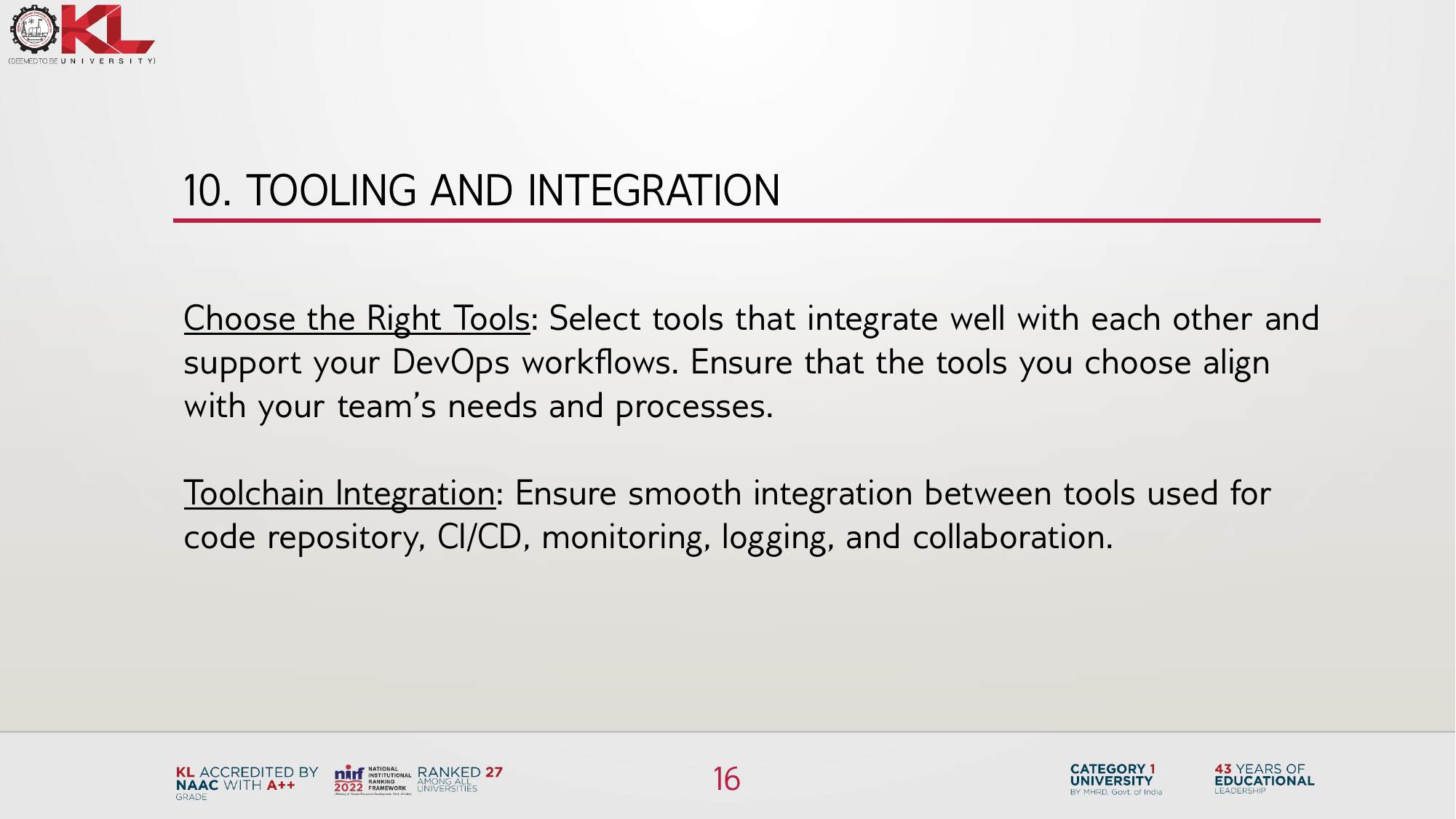

# 10. Tooling and Integration
Choose the Right Tools: Select tools that integrate well with each other and support your DevOps workflows. Ensure that the tools you choose align with your team’s needs and processes.

Toolchain Integration: Ensure smooth integration between tools used for code repository, CI/CD, monitoring, logging, and collaboration.
16